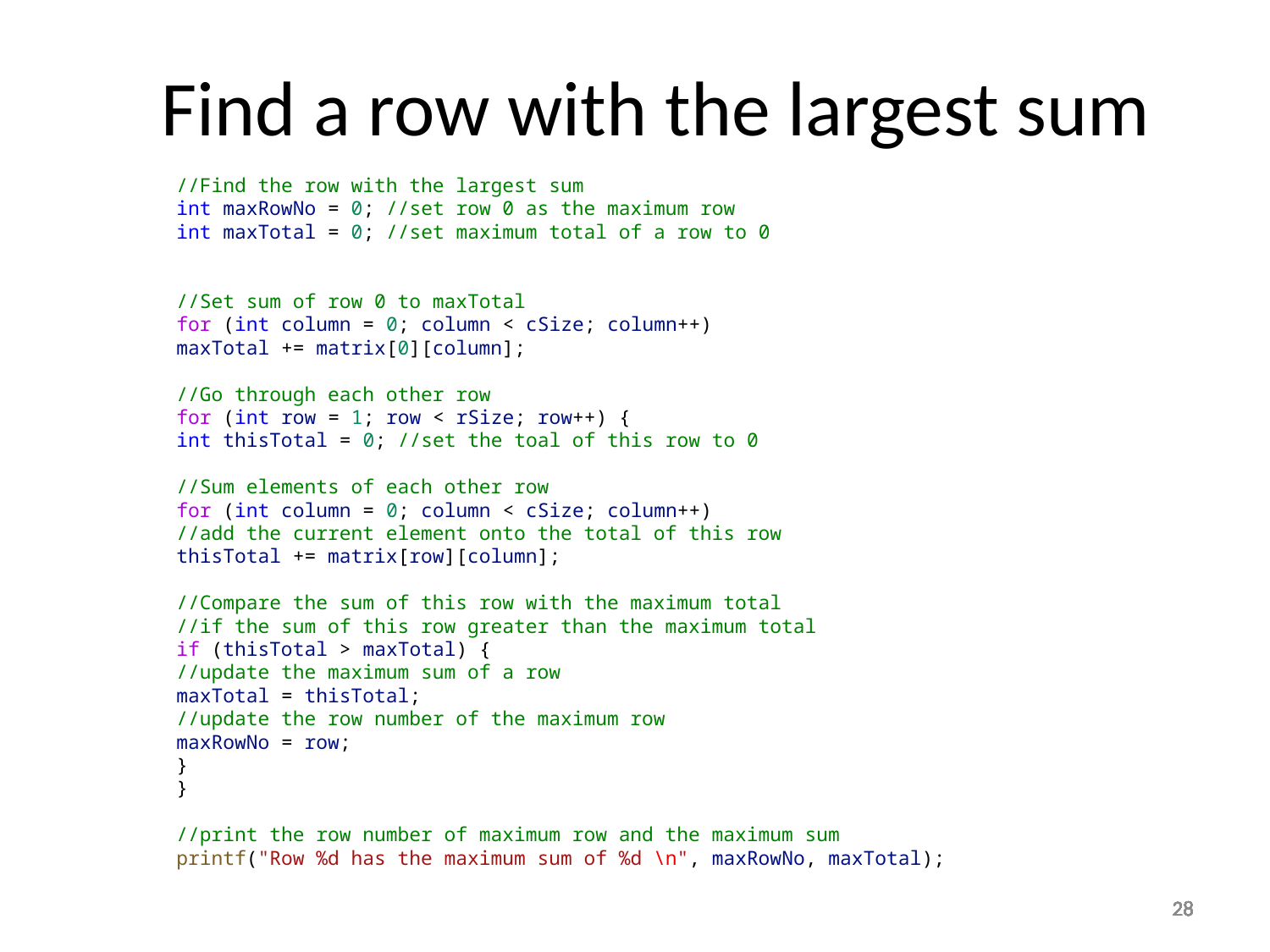

Find a row with the largest sum
	//Find the row with the largest sum
	int maxRowNo = 0; //set row 0 as the maximum row
	int maxTotal = 0; //set maximum total of a row to 0

	//Set sum of row 0 to maxTotal
	for (int column = 0; column < cSize; column++)
		maxTotal += matrix[0][column];
	//Go through each other row
	for (int row = 1; row < rSize; row++) {
		int thisTotal = 0; //set the toal of this row to 0
		//Sum elements of each other row
		for (int column = 0; column < cSize; column++)
			//add the current element onto the total of this row
			thisTotal += matrix[row][column];

		//Compare the sum of this row with the maximum total
		//if the sum of this row greater than the maximum total
		if (thisTotal > maxTotal) {
			//update the maximum sum of a row
			maxTotal = thisTotal;
			//update the row number of the maximum row
			maxRowNo = row;
		}
	}
	//print the row number of maximum row and the maximum sum
	printf("Row %d has the maximum sum of %d \n", maxRowNo, maxTotal);

28
28
28
28
28
28
28
28
28
28
28
28
28
28
28